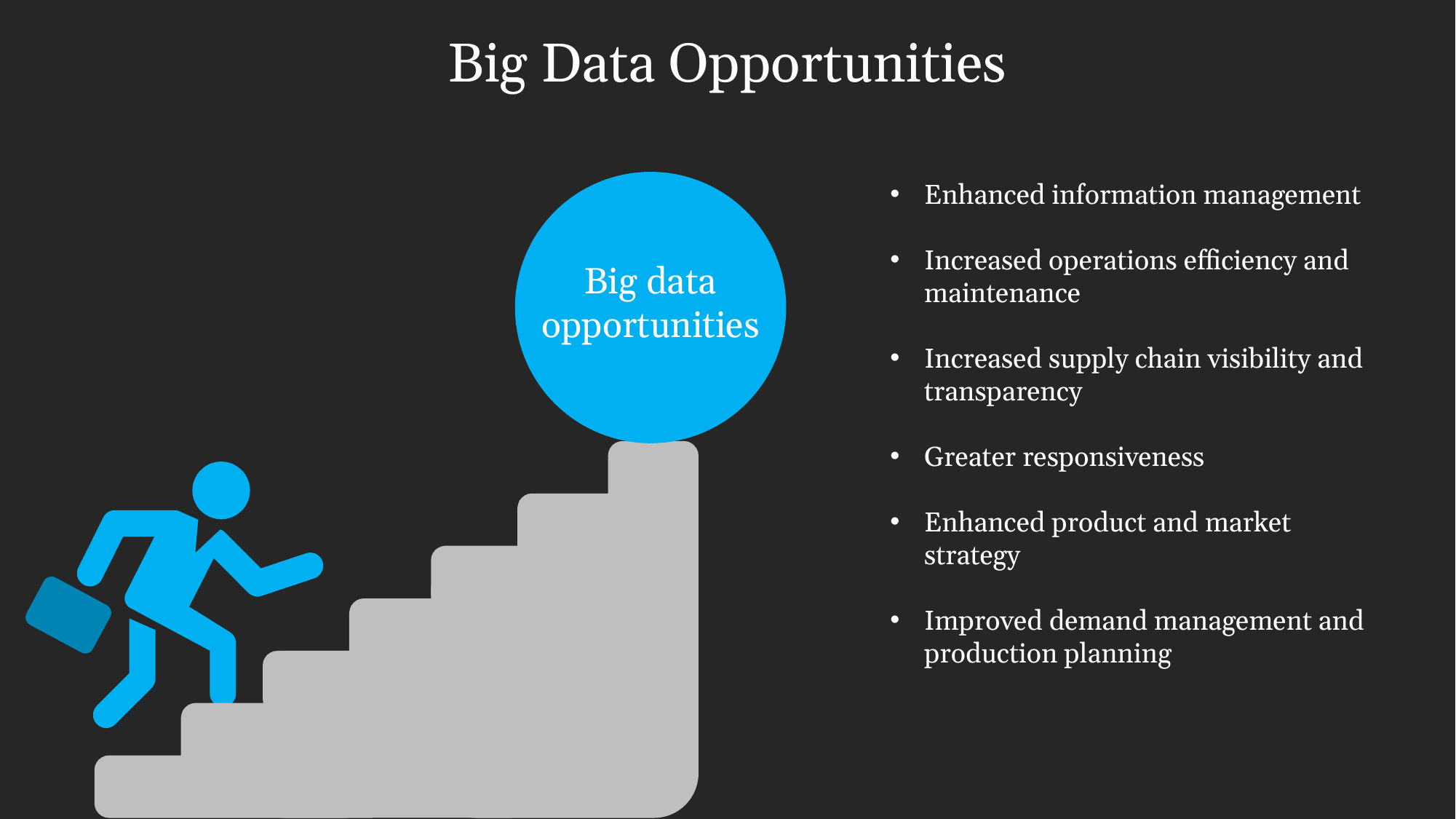

Big Data Opportunities

Big data opportunities

Enhanced information management

Increased operations efficiency and maintenance

Increased supply chain visibility and transparency

Greater responsiveness

Enhanced product and market strategy

Improved demand management and production planning